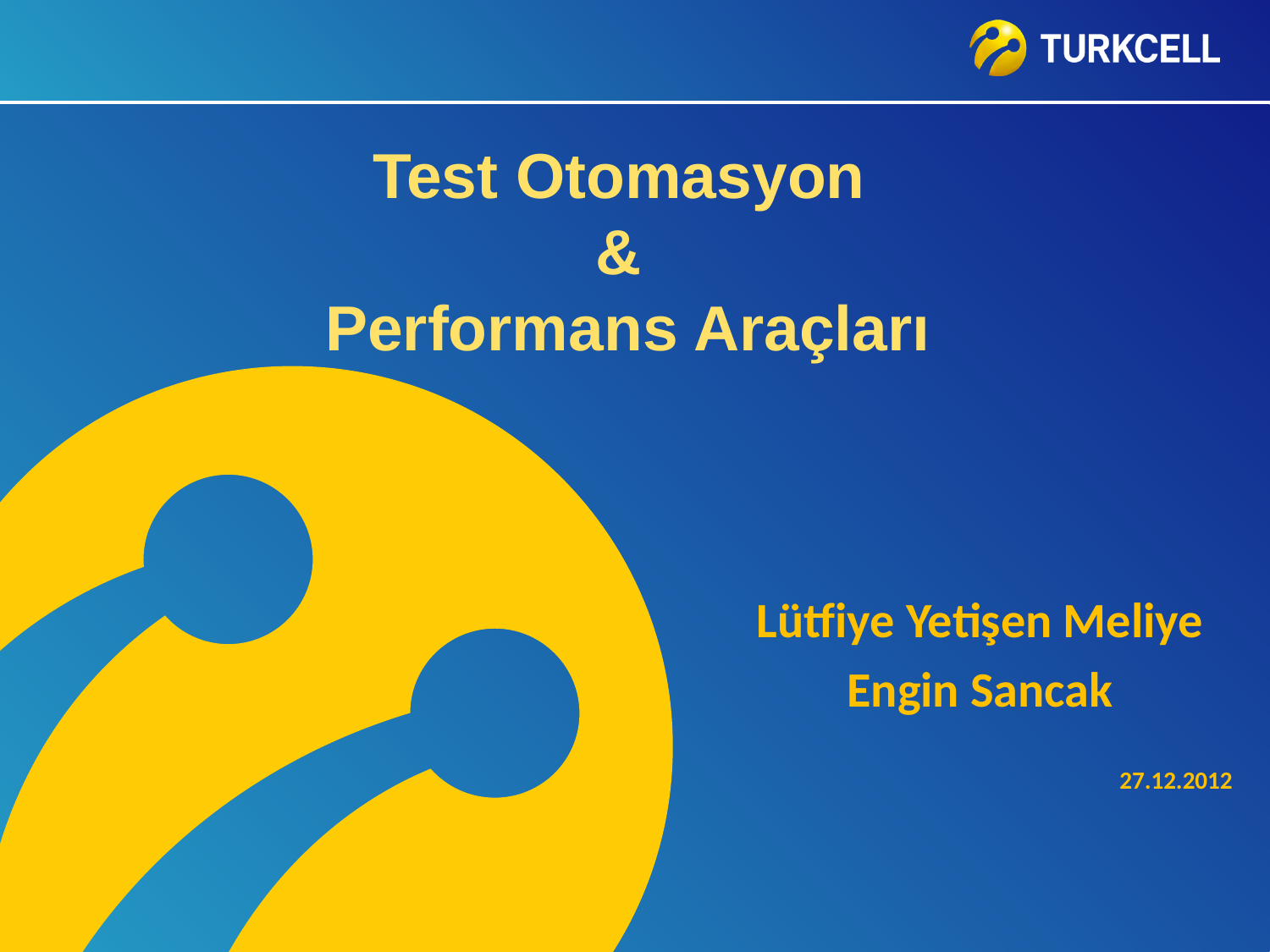

# Test Otomasyon & Performans Araçları

Lütfiye Yetişen Meliye
Engin Sancak

27.12.2012